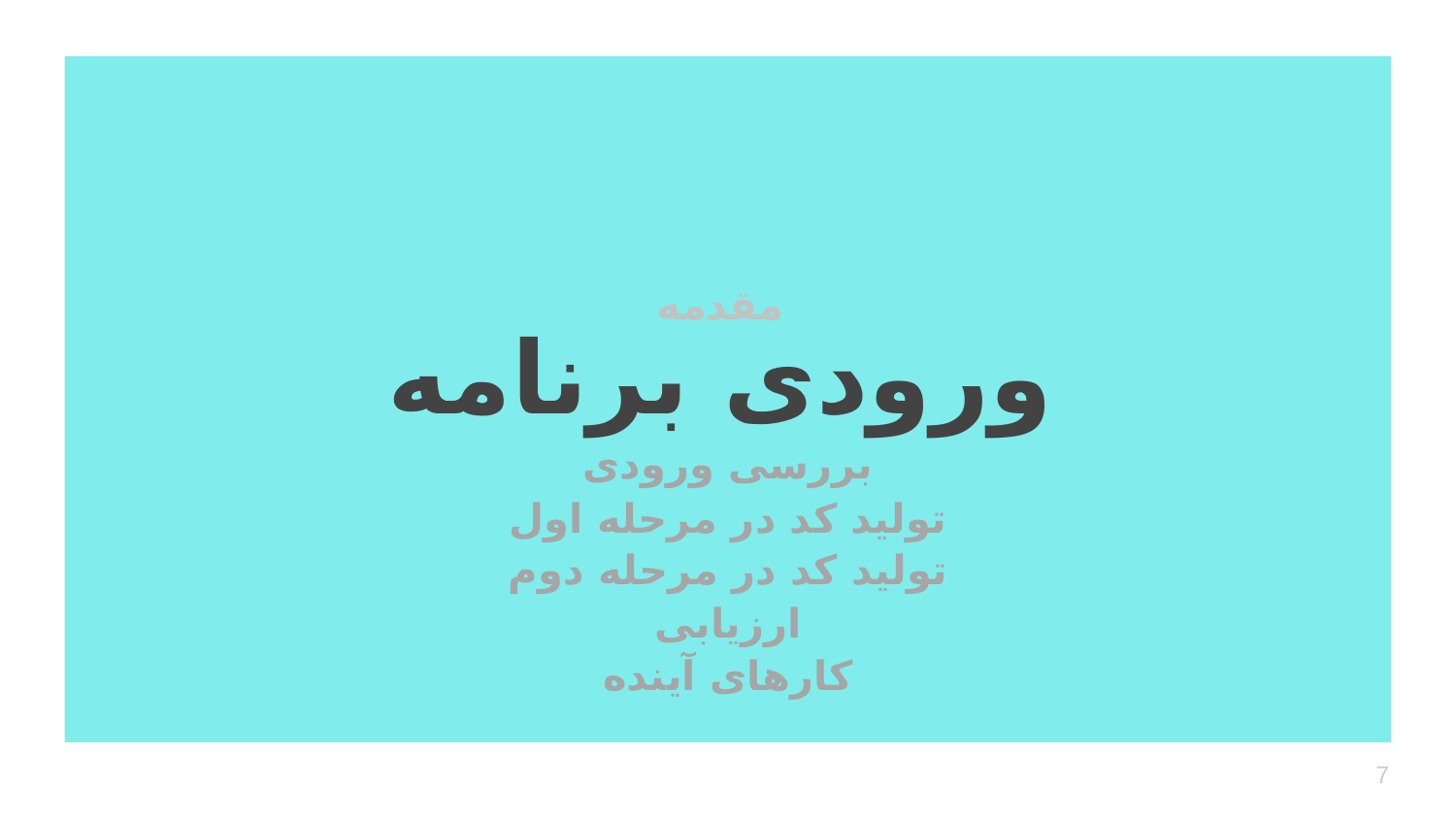

مقدمه
# ورودی برنامه
بررسی ورودی
تولید کد در مرحله اول
تولید کد در مرحله دوم
ارزیابی
کارهای آینده
7